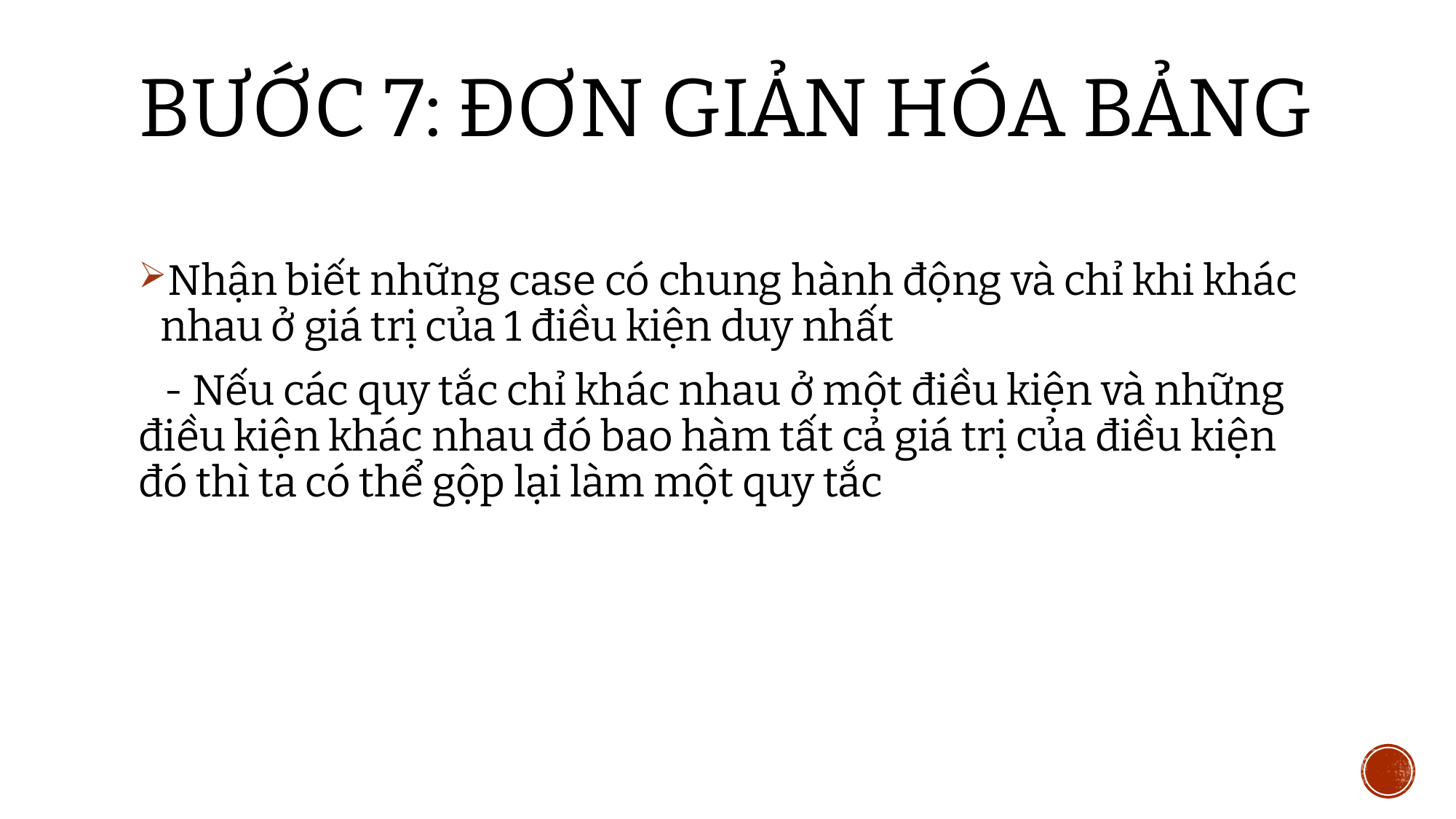

# Bước 7: Đơn giản hóa Bảng
Nhận biết những case có chung hành động và chỉ khi khác nhau ở giá trị của 1 điều kiện duy nhất
   - Nếu các quy tắc chỉ khác nhau ở một điều kiện và những điều kiện khác nhau đó bao hàm tất cả giá trị của điều kiện đó thì ta có thể gộp lại làm một quy tắc